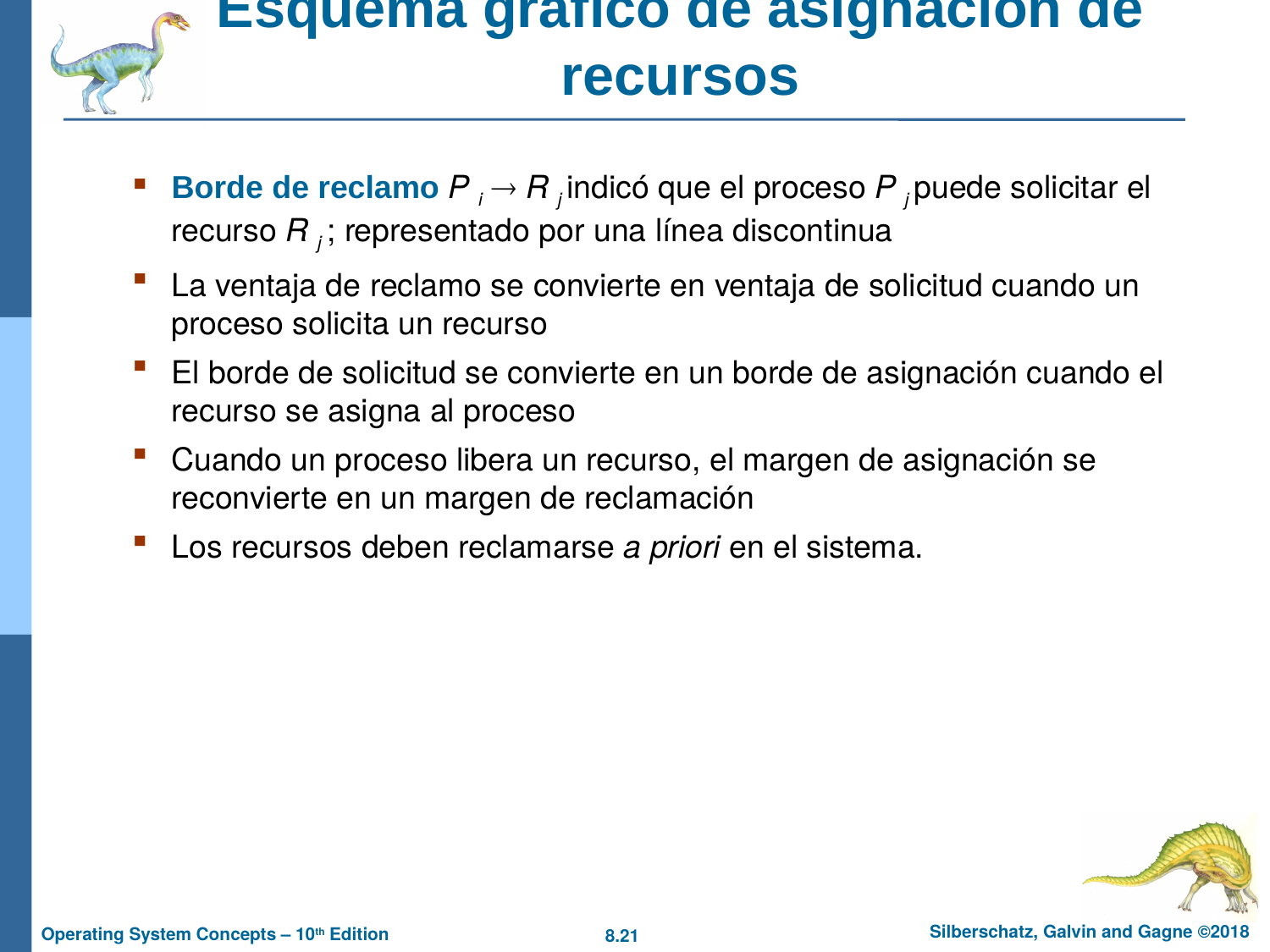

# Esquema gráfico de asignación de recursos
Borde de reclamo P i → R j indicó que el proceso P j puede solicitar el recurso R j ; representado por una línea discontinua
La ventaja de reclamo se convierte en ventaja de solicitud cuando un proceso solicita un recurso
El borde de solicitud se convierte en un borde de asignación cuando el recurso se asigna al proceso
Cuando un proceso libera un recurso, el margen de asignación se reconvierte en un margen de reclamación
Los recursos deben reclamarse a priori en el sistema.